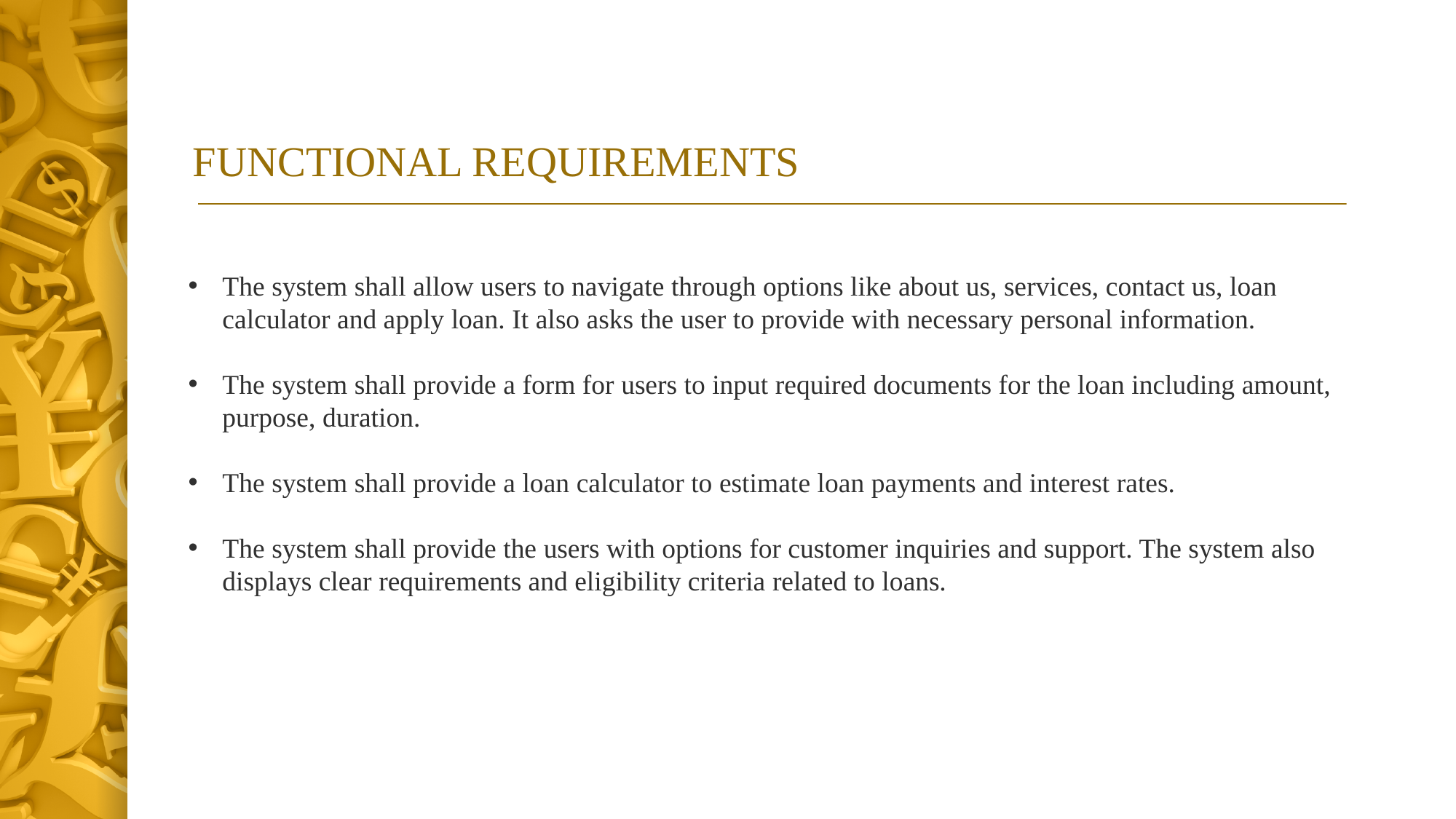

# FUNCTIONAL REQUIREMENTS
The system shall allow users to navigate through options like about us, services, contact us, loan calculator and apply loan. It also asks the user to provide with necessary personal information.

The system shall provide a form for users to input required documents for the loan including amount, purpose, duration.

The system shall provide a loan calculator to estimate loan payments and interest rates.

The system shall provide the users with options for customer inquiries and support. The system also displays clear requirements and eligibility criteria related to loans.